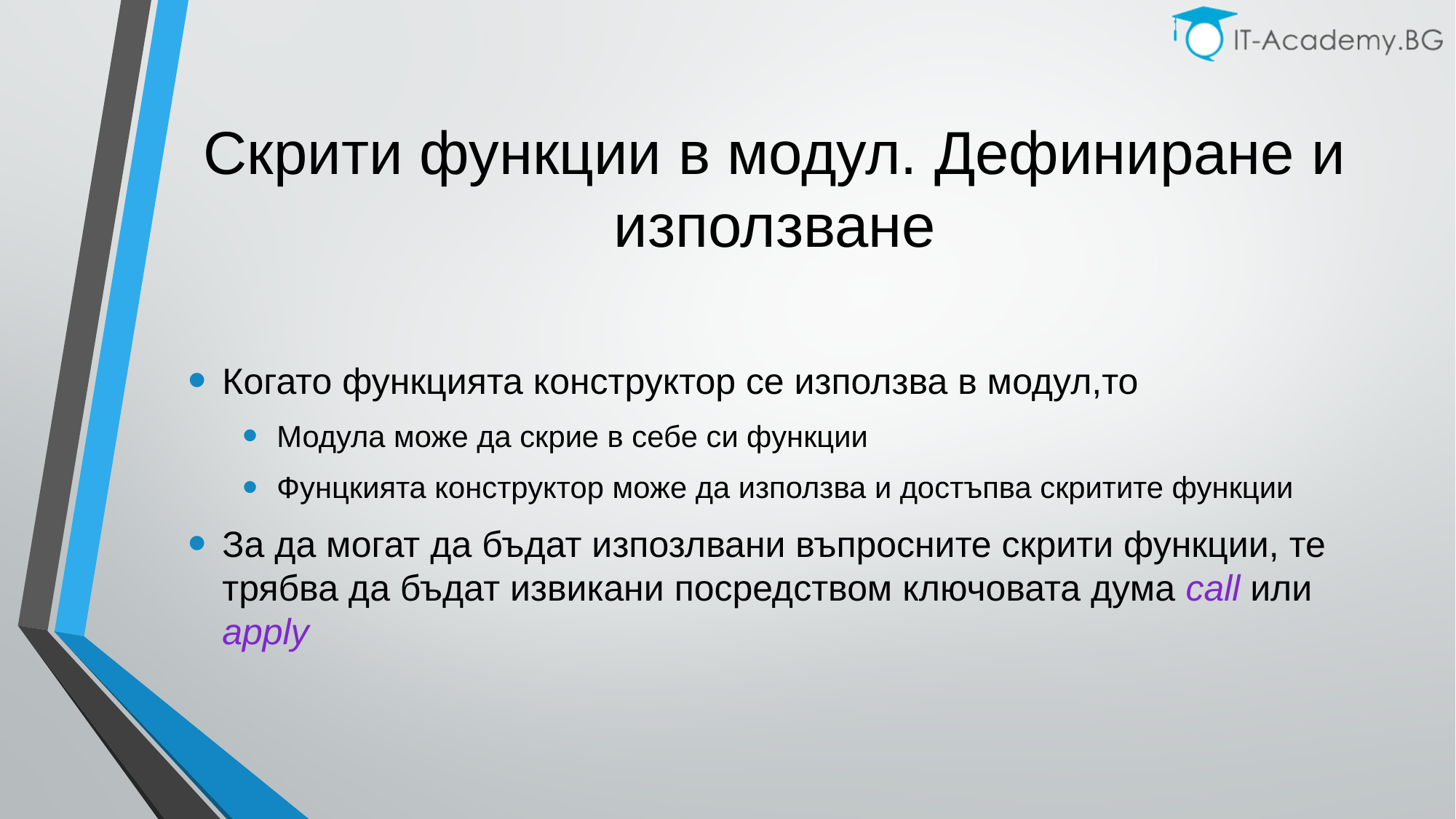

# Скрити функции в модул. Дефиниране и използване
Когато функцията конструктор се използва в модул,то
Модула може да скрие в себе си функции
Фунцкията конструктор може да използва и достъпва скритите функции
За да могат да бъдат изпозлвани въпросните скрити функции, те трябва да бъдат извикани посредством ключовата дума call или apply